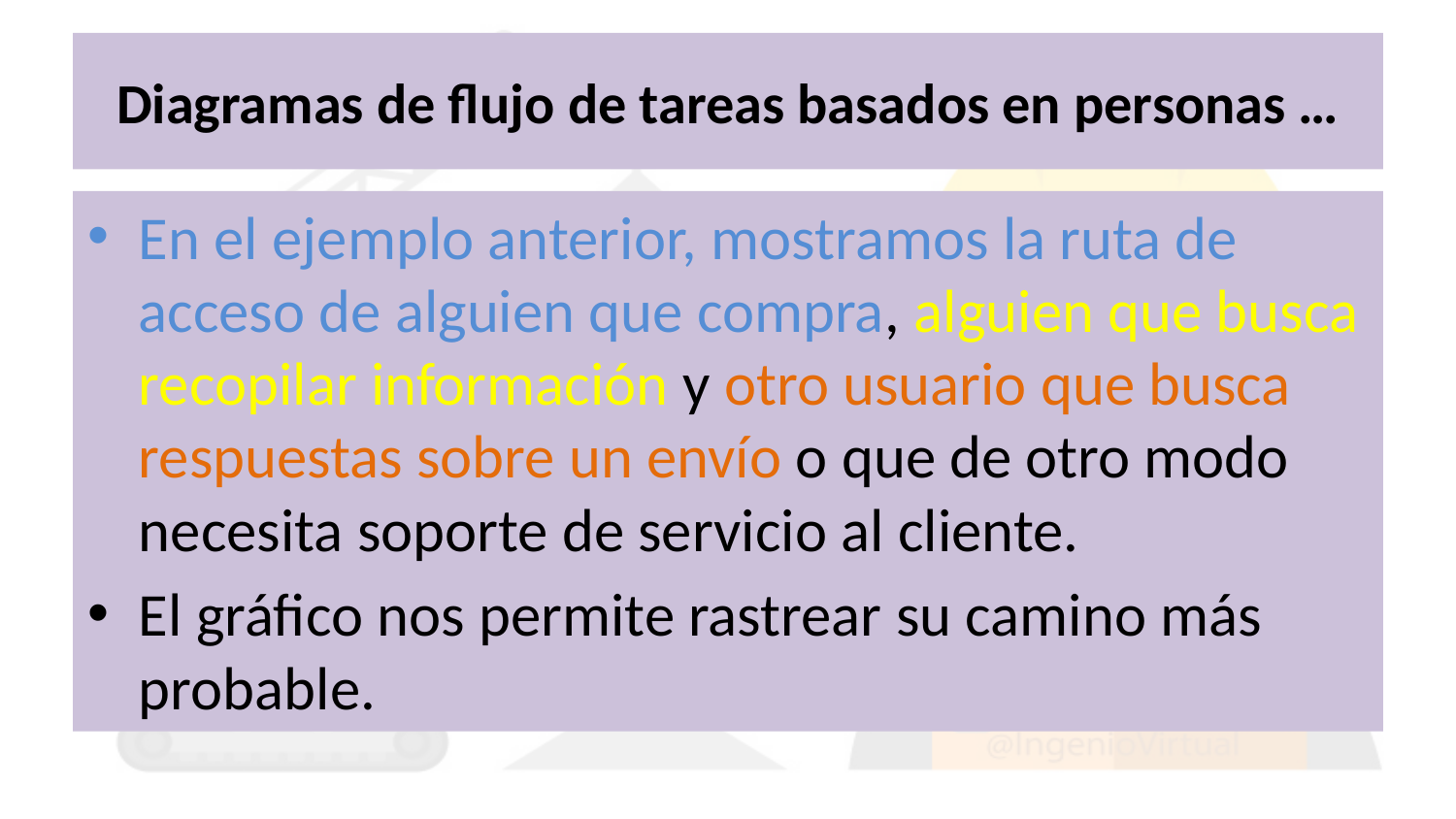

# Diagramas de flujo de tareas basados en personas …
En el ejemplo anterior, mostramos la ruta de acceso de alguien que compra, alguien que busca recopilar información y otro usuario que busca respuestas sobre un envío o que de otro modo necesita soporte de servicio al cliente.
El gráfico nos permite rastrear su camino más probable.